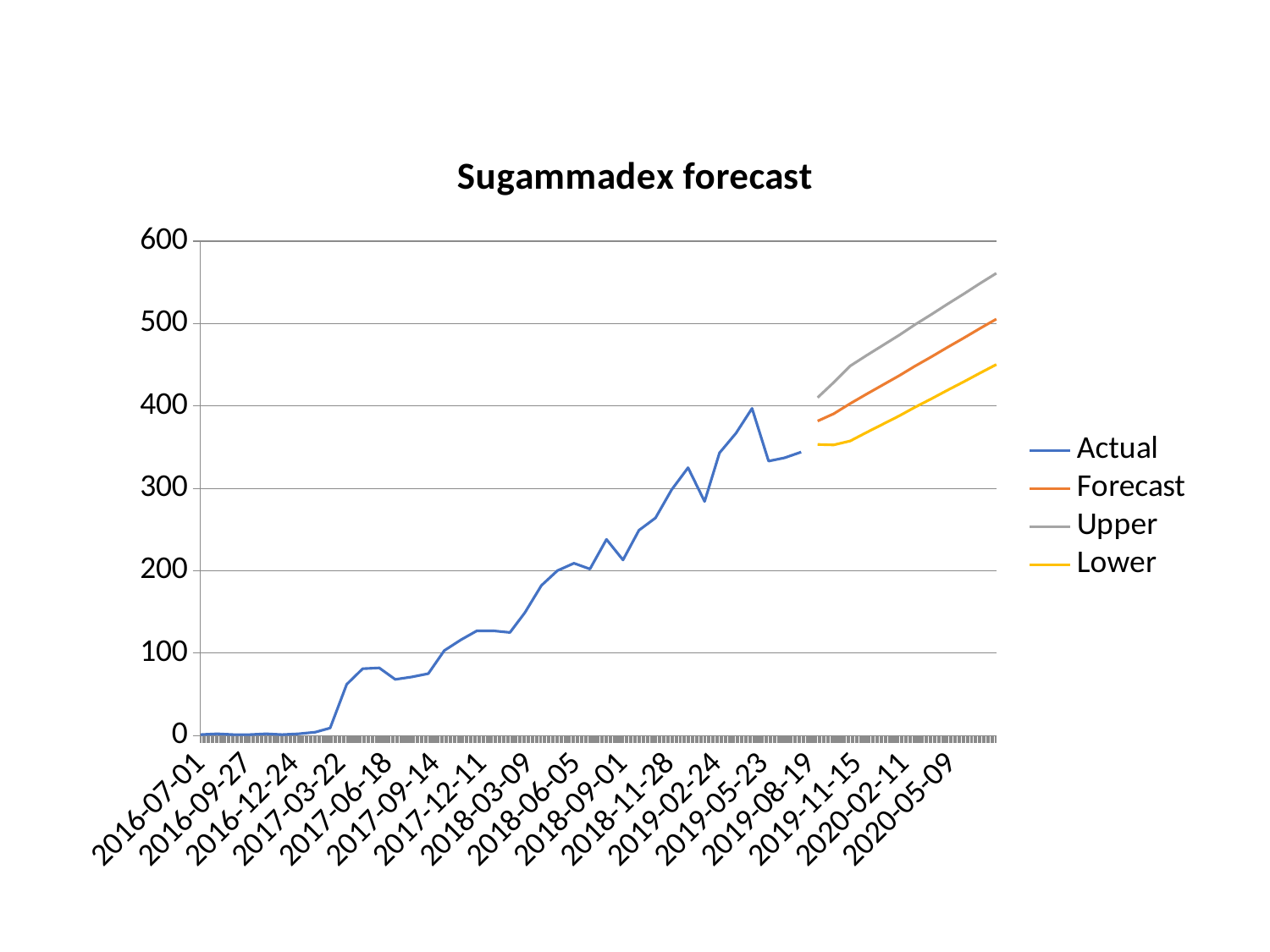

### Chart: Sugammadex forecast

| Category | Actual | Forecast | Upper | Lower |
|---|---|---|---|---|
| 42552.0 | 1.0 | None | None | None |
| 42583.0 | 2.0 | None | None | None |
| 42614.0 | 1.0 | None | None | None |
| 42644.0 | 1.0 | None | None | None |
| 42675.0 | 2.0 | None | None | None |
| 42705.0 | 1.0 | None | None | None |
| 42736.0 | 2.0 | None | None | None |
| 42767.0 | 4.0 | None | None | None |
| 42795.0 | 9.0 | None | None | None |
| 42826.0 | 62.0 | None | None | None |
| 42856.0 | 81.0 | None | None | None |
| 42887.0 | 82.0 | None | None | None |
| 42917.0 | 68.0 | None | None | None |
| 42948.0 | 71.0 | None | None | None |
| 42979.0 | 75.0 | None | None | None |
| 43009.0 | 103.0 | None | None | None |
| 43040.0 | 116.0 | None | None | None |
| 43070.0 | 127.0 | None | None | None |
| 43101.0 | 127.0 | None | None | None |
| 43132.0 | 125.0 | None | None | None |
| 43160.0 | 149.0 | None | None | None |
| 43191.0 | 182.0 | None | None | None |
| 43221.0 | 200.0 | None | None | None |
| 43252.0 | 209.0 | None | None | None |
| 43282.0 | 202.0 | None | None | None |
| 43313.0 | 238.0 | None | None | None |
| 43344.0 | 213.0 | None | None | None |
| 43374.0 | 249.0 | None | None | None |
| 43405.0 | 264.0 | None | None | None |
| 43435.0 | 298.0 | None | None | None |
| 43466.0 | 325.0 | None | None | None |
| 43497.0 | 284.0 | None | None | None |
| 43525.0 | 343.0 | None | None | None |
| 43556.0 | 367.0 | None | None | None |
| 43586.0 | 397.0 | None | None | None |
| 43617.0 | 333.0 | None | None | None |
| 43647.0 | 337.0 | None | None | None |
| 43678.0 | 344.0 | None | None | None |
| 43709.0 | None | 381.6503378040851 | 410.1762629975904 | 353.20776435556144 |
| 43739.0 | None | 390.44910755501843 | 428.4550489148683 | 352.66166930913664 |
| 43770.0 | None | 402.8114856889959 | 448.5278945498245 | 357.44248414294213 |
| 43800.0 | None | 414.11332532034385 | 461.0046888430566 | 367.58179601406755 |
| 43831.0 | None | 425.441715045449 | 473.4866576869476 | 377.7685009621275 |
| 43862.0 | None | 436.7960651176896 | 485.9745285099148 | 388.00072795661225 |
| 43891.0 | None | 448.1758127404793 | 498.4689219585177 | 398.27676343232775 |
| 43922.0 | None | 459.58042023009614 | 510.97036848635173 | 408.5950313816306 |
| 43952.0 | None | 471.0093733432809 | 523.4793219593238 | 418.95407671349284 |
| 43983.0 | None | 482.4621797514296 | 535.9961708928162 | 429.35255123445506 |
| 44013.0 | None | 493.93836764557153 | 548.5212477932446 | 439.78920175309537 |
| 44044.0 | None | 505.43748445833245 | 561.0548369703114 | 450.2628599189271 |